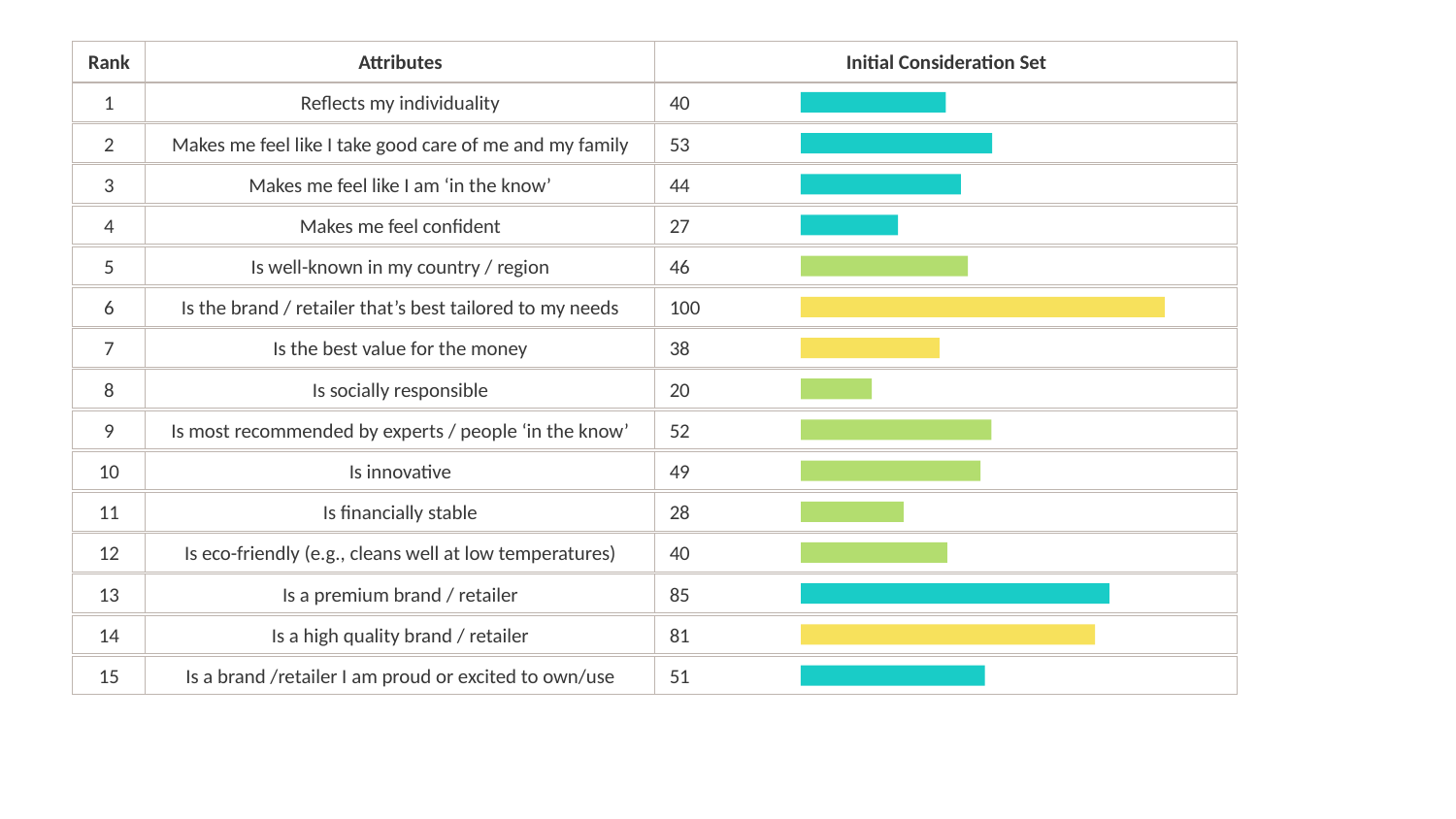

Rank
Attributes
Initial Consideration Set
1
Reflects my individuality
40

2
Makes me feel like I take good care of me and my family
53

3
Makes me feel like I am ‘in the know’
44

4
Makes me feel confident
27

5
Is well-known in my country / region
46

6
Is the brand / retailer that’s best tailored to my needs
100

7
Is the best value for the money
38

8
Is socially responsible
20

9
Is most recommended by experts / people ‘in the know’
52

10
Is innovative
49

11
Is financially stable
28

12
Is eco-friendly (e.g., cleans well at low temperatures)
40

13
Is a premium brand / retailer
85

14
Is a high quality brand / retailer
81

15
Is a brand /retailer I am proud or excited to own/use
51